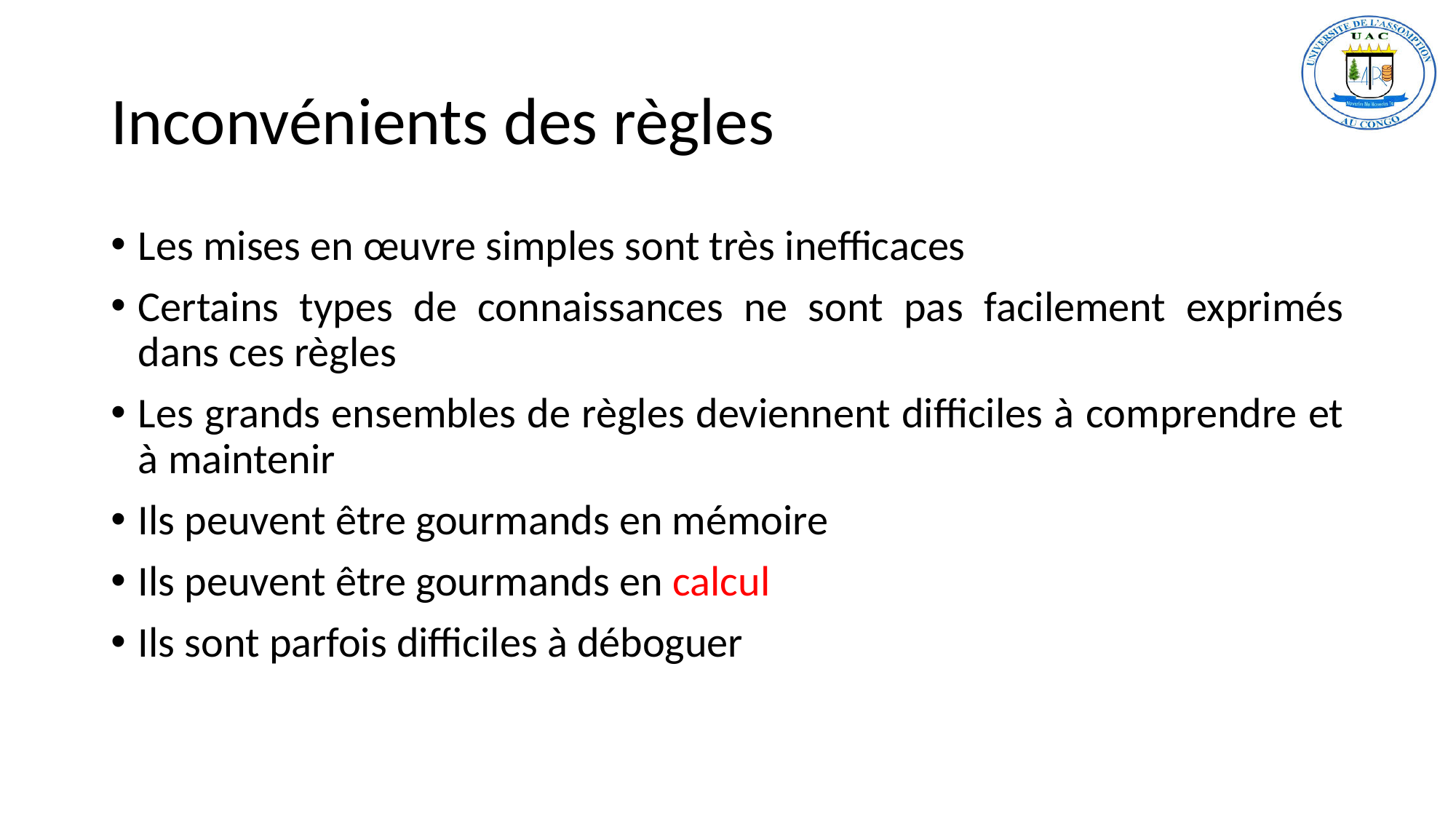

# Inconvénients des règles
Les mises en œuvre simples sont très inefficaces
Certains types de connaissances ne sont pas facilement exprimés dans ces règles
Les grands ensembles de règles deviennent difficiles à comprendre et à maintenir
Ils peuvent être gourmands en mémoire
Ils peuvent être gourmands en calcul
Ils sont parfois difficiles à déboguer